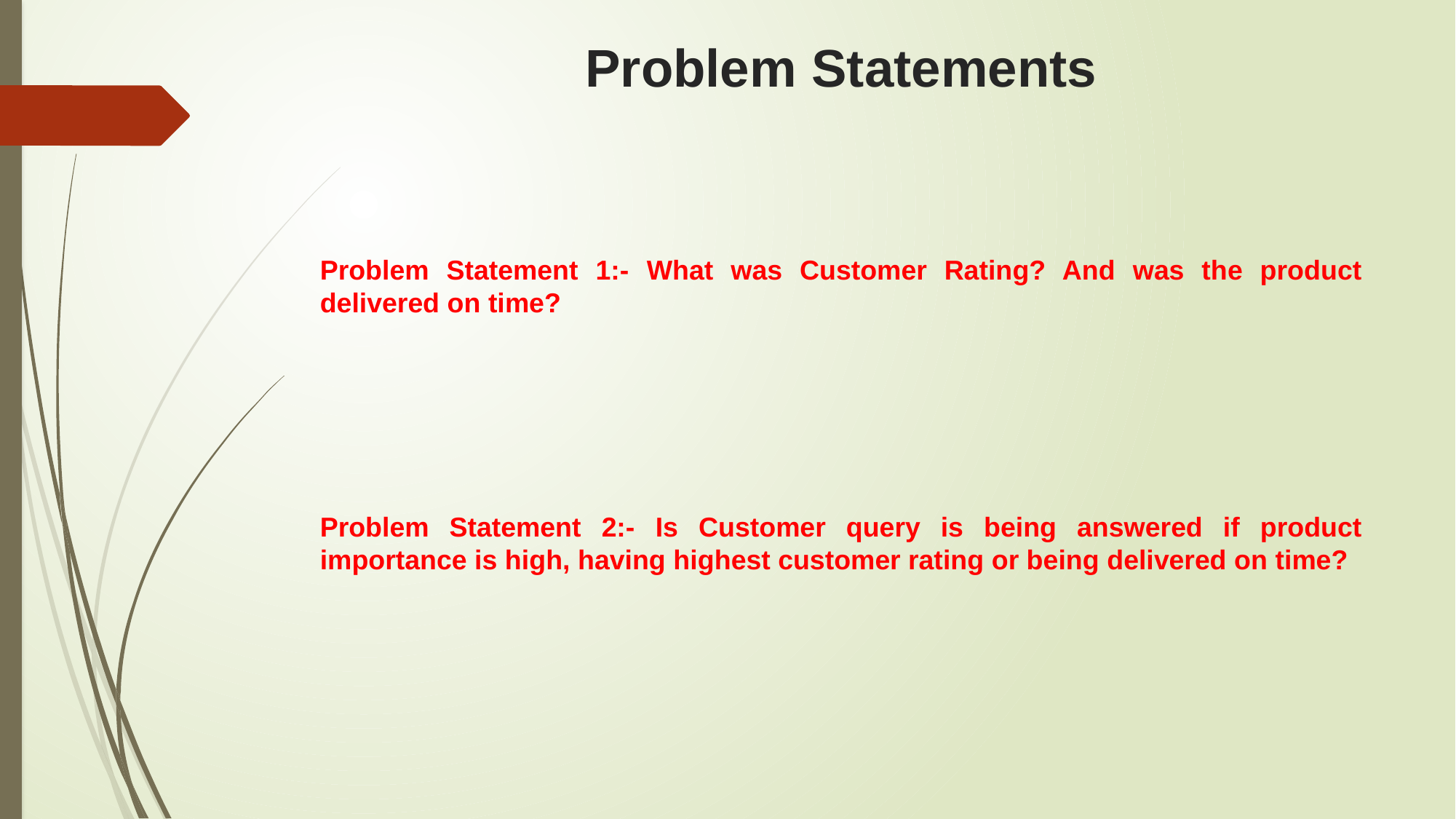

# Problem Statements

Problem Statement 1:- What was Customer Rating? And was the product delivered on time?

Problem Statement 2:- Is Customer query is being answered if product importance is high, having highest customer rating or being delivered on time?